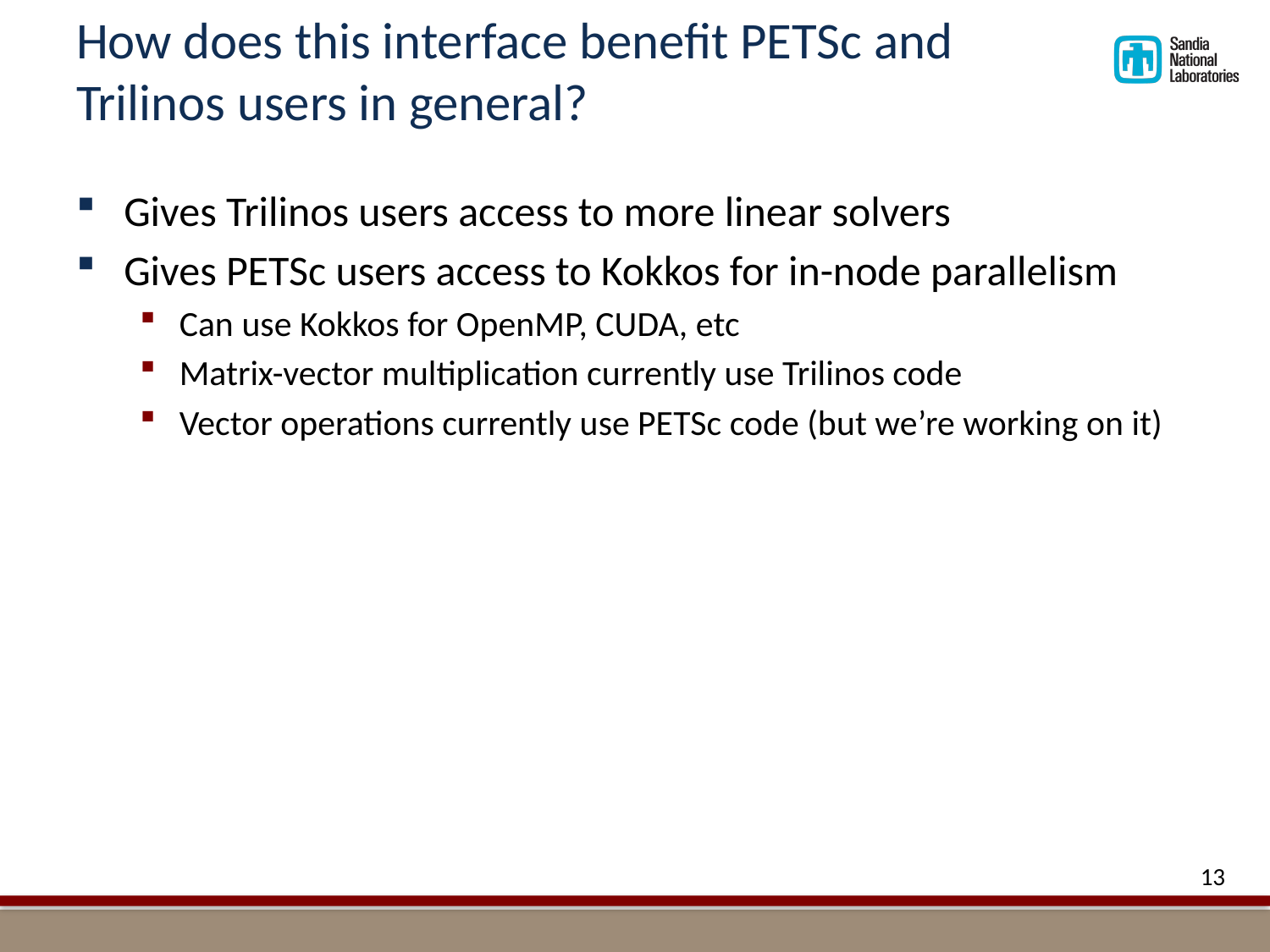

# How does this interface benefit PETSc and Trilinos users in general?
Gives Trilinos users access to more linear solvers
Gives PETSc users access to Kokkos for in-node parallelism
Can use Kokkos for OpenMP, CUDA, etc
Matrix-vector multiplication currently use Trilinos code
Vector operations currently use PETSc code (but we’re working on it)
13